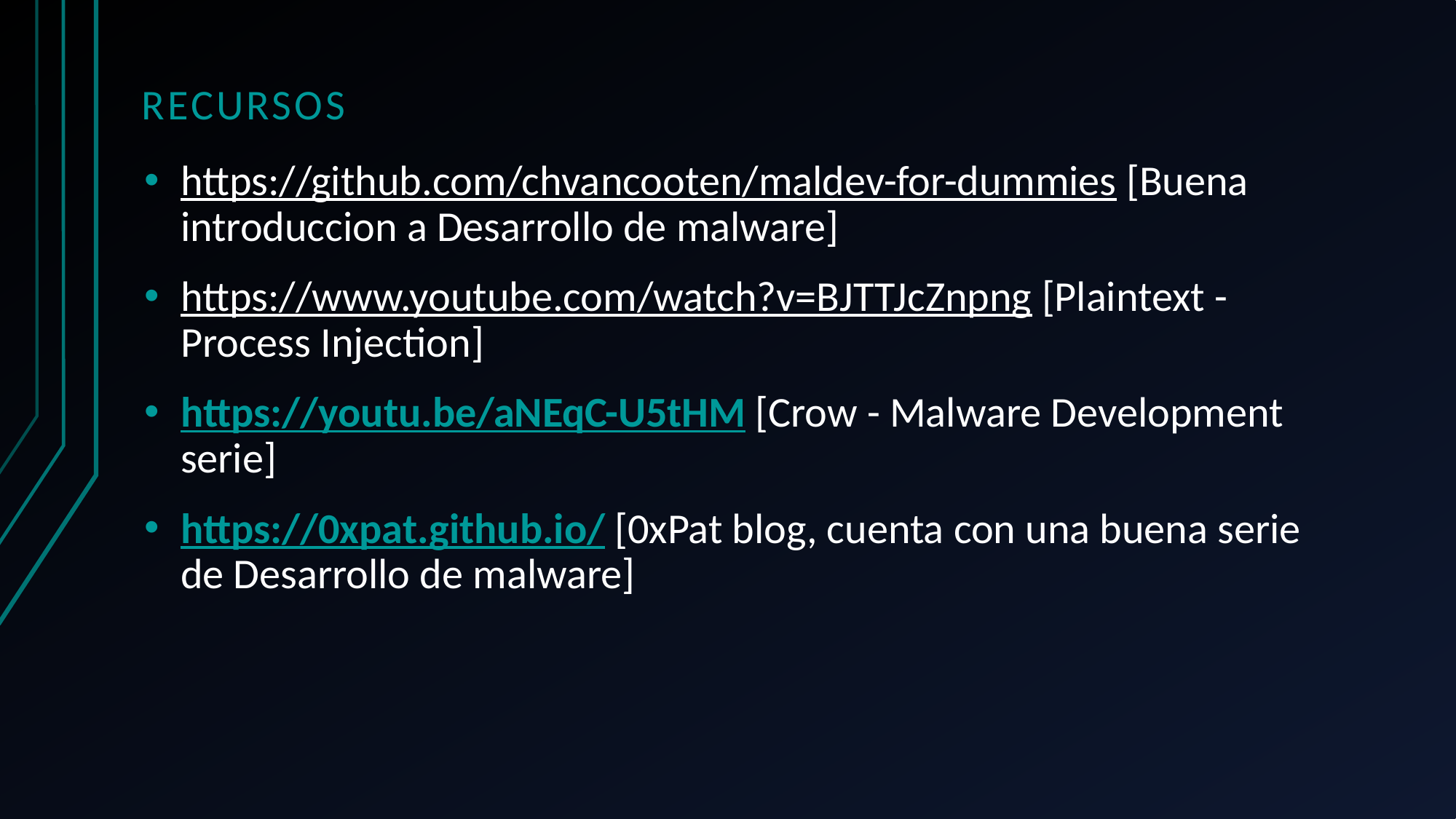

# Recursos
https://github.com/chvancooten/maldev-for-dummies [Buena introduccion a Desarrollo de malware]
https://www.youtube.com/watch?v=BJTTJcZnpng [Plaintext - Process Injection]
https://youtu.be/aNEqC-U5tHM [Crow - Malware Development serie]
https://0xpat.github.io/ [0xPat blog, cuenta con una buena serie de Desarrollo de malware]